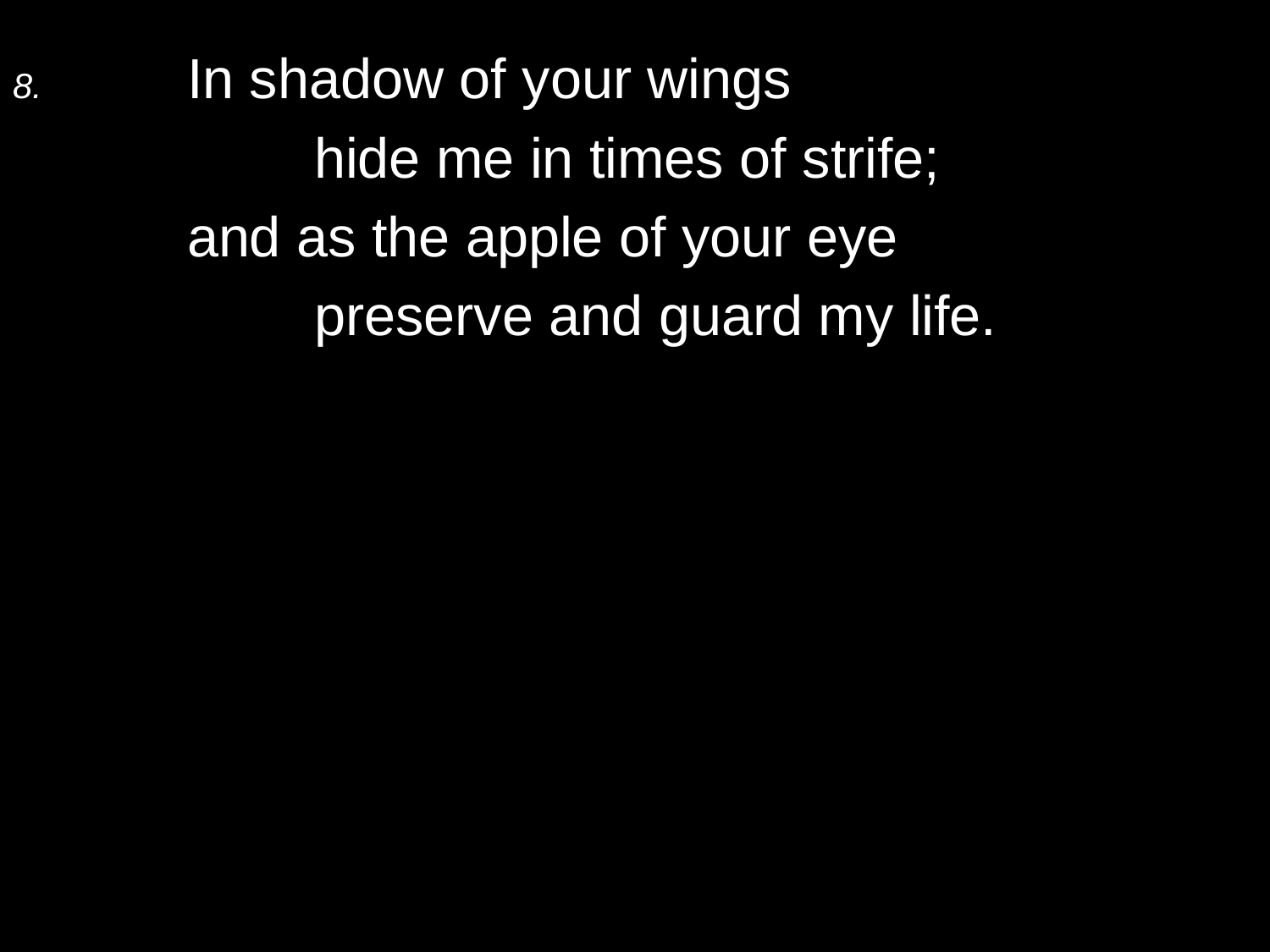

8.	In shadow of your wings
		hide me in times of strife;
	and as the apple of your eye
		preserve and guard my life.